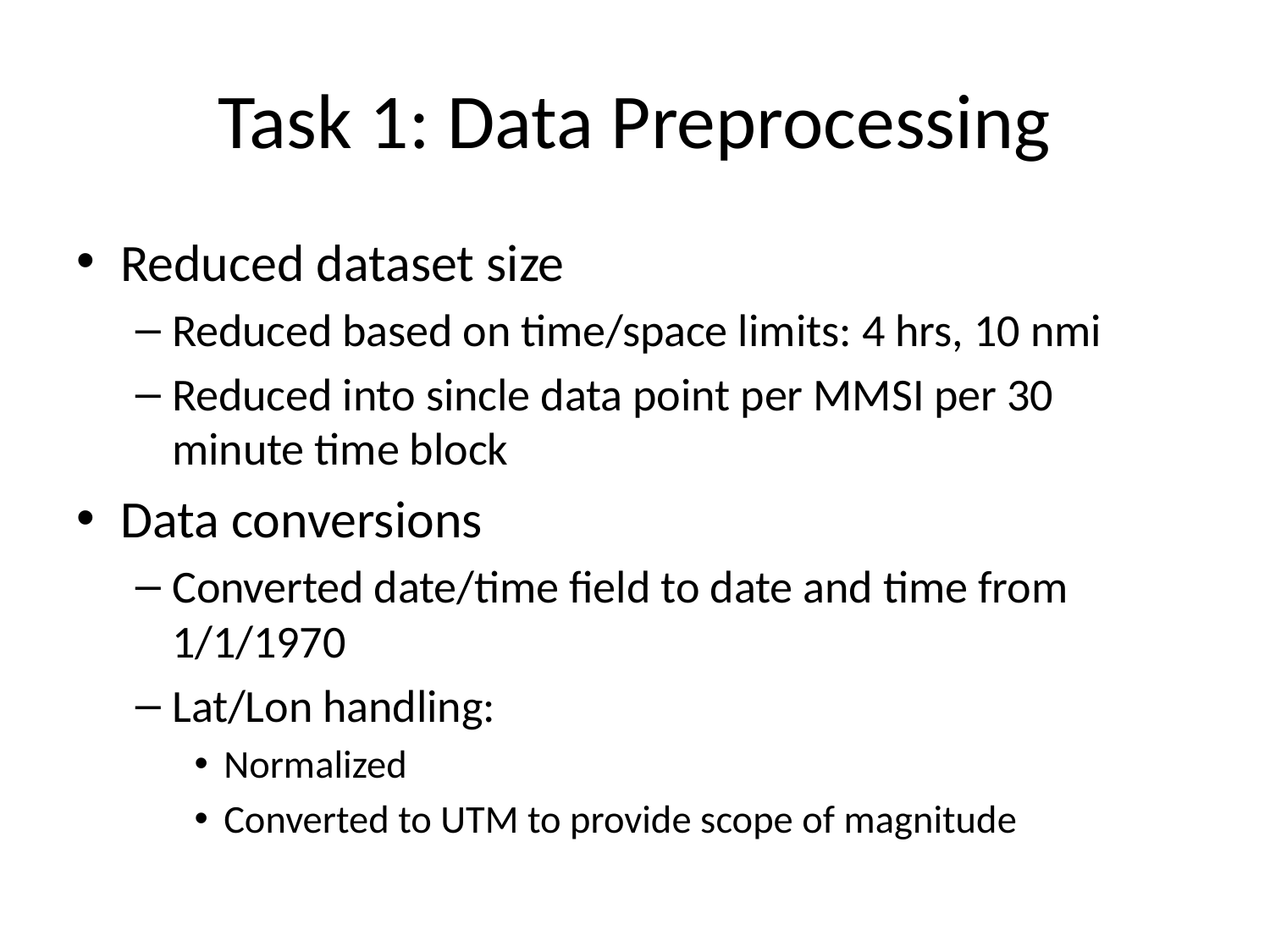

# Task 1: Data Preprocessing
Reduced dataset size
Reduced based on time/space limits: 4 hrs, 10 nmi
Reduced into sincle data point per MMSI per 30 minute time block
Data conversions
Converted date/time field to date and time from 1/1/1970
Lat/Lon handling:
Normalized
Converted to UTM to provide scope of magnitude